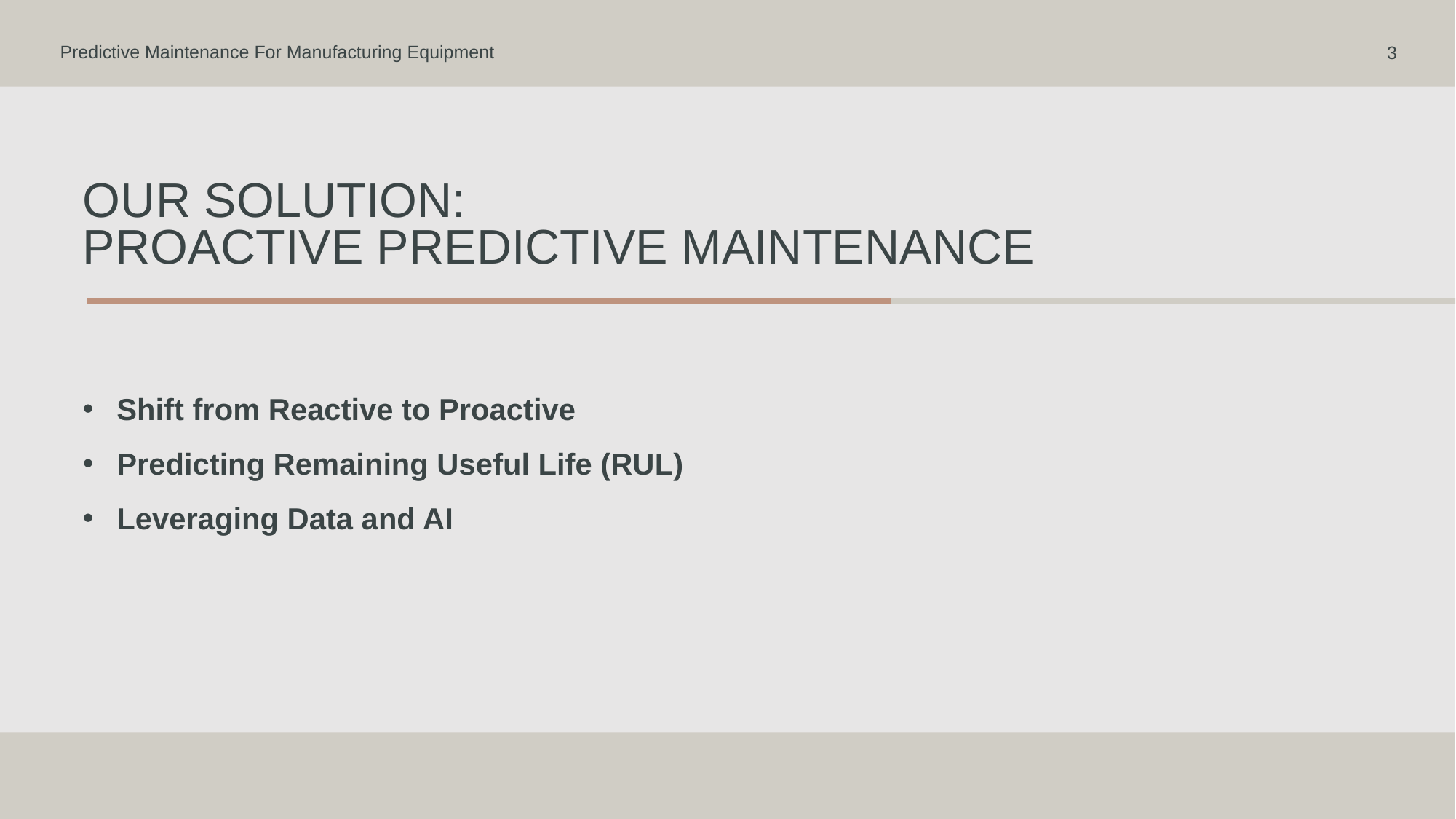

3
Predictive Maintenance For Manufacturing Equipment
# Our Solution: Proactive Predictive Maintenance
Shift from Reactive to Proactive
Predicting Remaining Useful Life (RUL)
Leveraging Data and AI